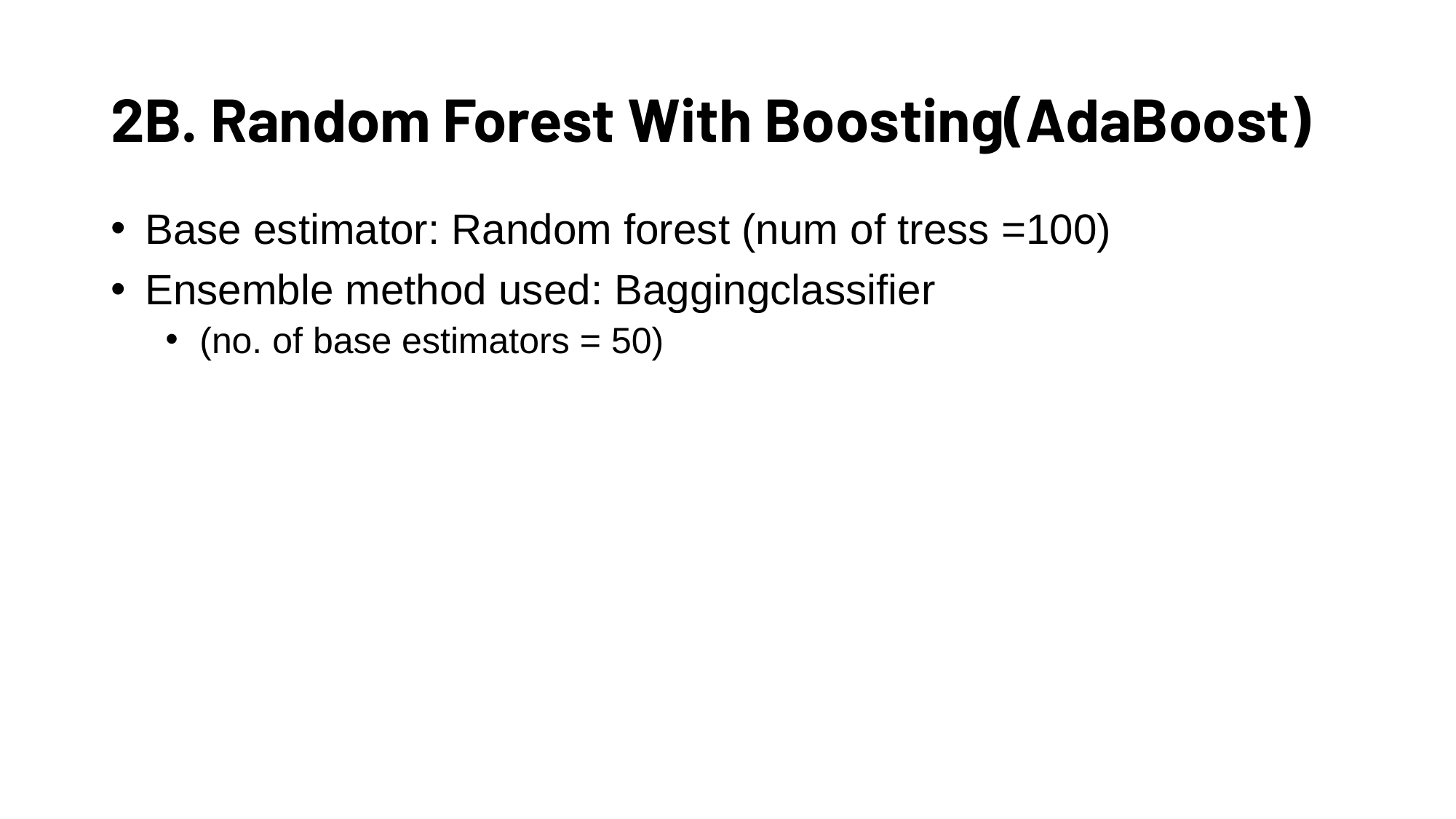

# 2B. Random Forest With Boosting(AdaBoost)
Base estimator: Random forest (num of tress =100)
Ensemble method used: Baggingclassifier
(no. of base estimators = 50)